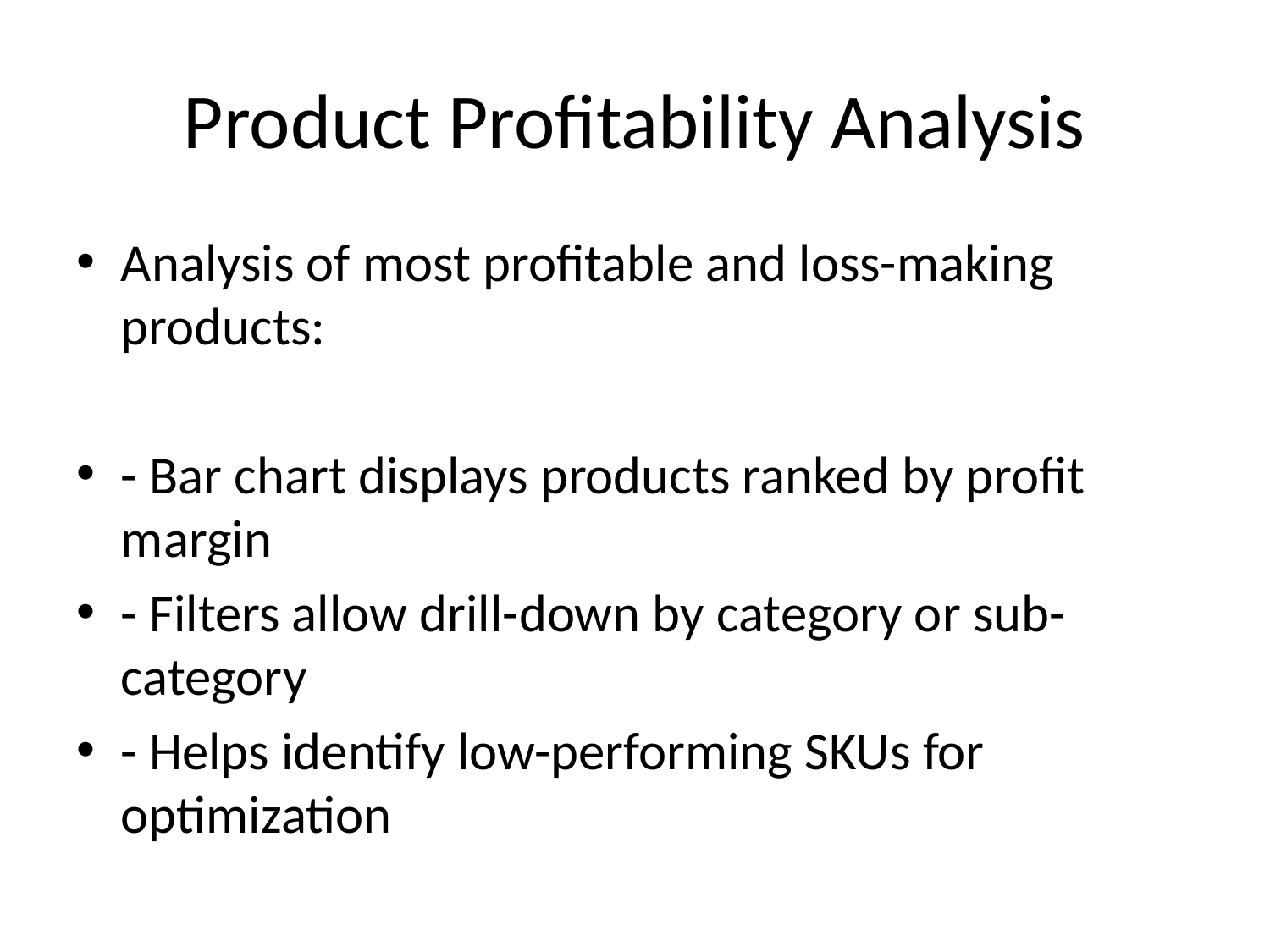

# Product Profitability Analysis
Analysis of most profitable and loss-making products:

- Bar chart displays products ranked by profit margin
- Filters allow drill-down by category or sub-category
- Helps identify low-performing SKUs for optimization